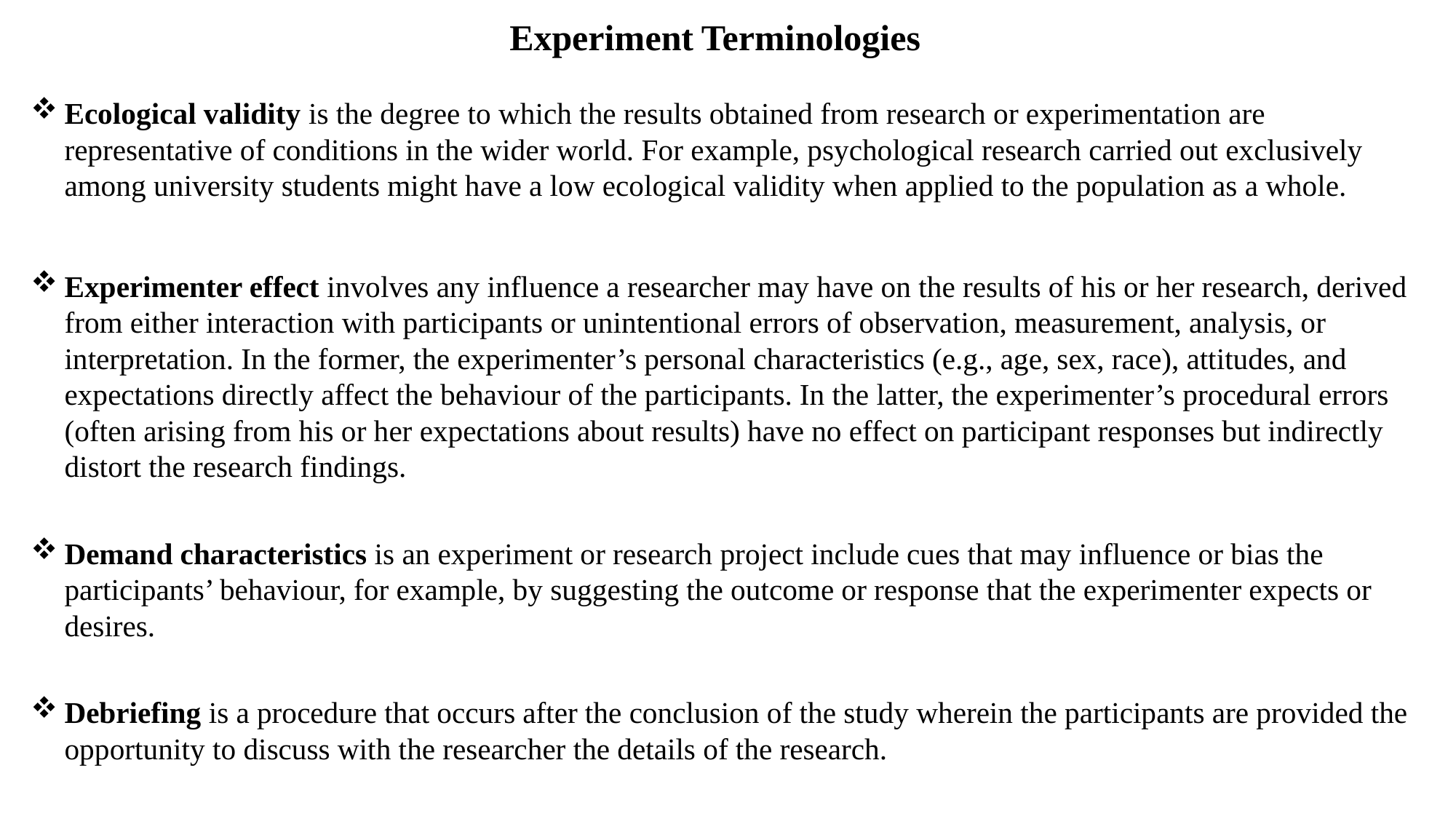

# Experiment Terminologies
Ecological validity is the degree to which the results obtained from research or experimentation are representative of conditions in the wider world. For example, psychological research carried out exclusively among university students might have a low ecological validity when applied to the population as a whole.

Experimenter effect involves any influence a researcher may have on the results of his or her research, derived from either interaction with participants or unintentional errors of observation, measurement, analysis, or interpretation. In the former, the experimenter’s personal characteristics (e.g., age, sex, race), attitudes, and expectations directly affect the behaviour of the participants. In the latter, the experimenter’s procedural errors (often arising from his or her expectations about results) have no effect on participant responses but indirectly distort the research findings.

Demand characteristics is an experiment or research project include cues that may influence or bias the participants’ behaviour, for example, by suggesting the outcome or response that the experimenter expects or desires.

Debriefing is a procedure that occurs after the conclusion of the study wherein the participants are provided the opportunity to discuss with the researcher the details of the research.